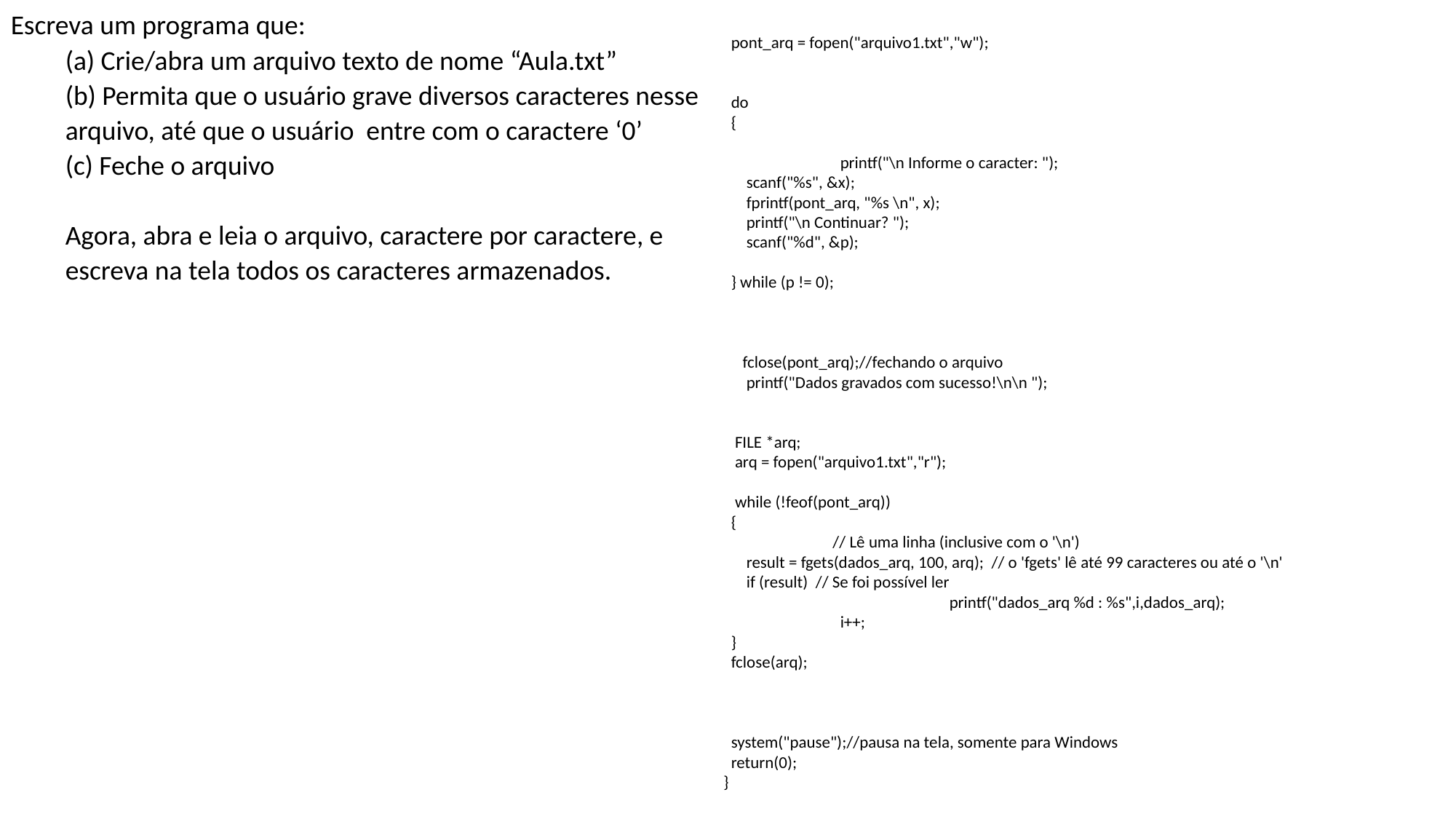

Escreva um programa que:
(a) Crie/abra um arquivo texto de nome “Aula.txt”
(b) Permita que o usuário grave diversos caracteres nesse arquivo, até que o usuário  entre com o caractere ‘0’
(c) Feche o arquivo

Agora, abra e leia o arquivo, caractere por caractere, e escreva na tela todos os caracteres armazenados.
#include <stdio.h>
#include <stdlib.h>
int main(void)
{
  FILE *pont_arq;
  char c, x[20];
  int i=1, p=1;
  char *result;
  char dados_arq[100];

  pont_arq = fopen("arquivo1.txt","w");

  do
  {

   	  printf("\n Informe o caracter: ");
      scanf("%s", &x);
      fprintf(pont_arq, "%s \n", x);
      printf("\n Continuar? ");
      scanf("%d", &p);

  } while (p != 0);

     fclose(pont_arq);//fechando o arquivo
      printf("Dados gravados com sucesso!\n\n ");

   FILE *arq;
   arq = fopen("arquivo1.txt","r");

   while (!feof(pont_arq))
  {
	// Lê uma linha (inclusive com o '\n')
      result = fgets(dados_arq, 100, arq);  // o 'fgets' lê até 99 caracteres ou até o '\n'
      if (result)  // Se foi possível ler
	  	  printf("dados_arq %d : %s",i,dados_arq);
      	  i++;
  }
  fclose(arq);

  system("pause");//pausa na tela, somente para Windows
  return(0);
}